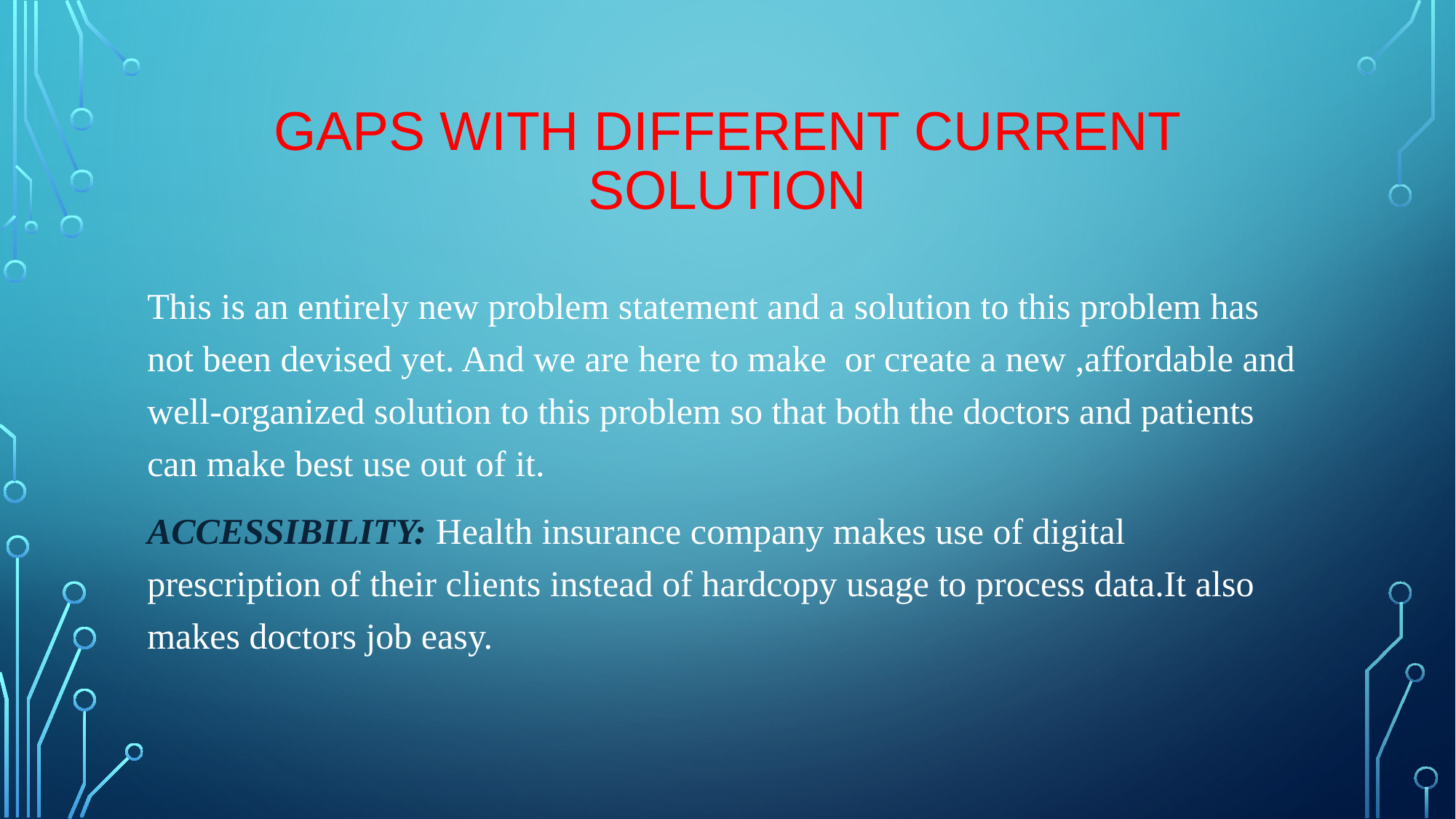

# Gaps with different current solution
This is an entirely new problem statement and a solution to this problem has not been devised yet. And we are here to make  or create a new ,affordable and well-organized solution to this problem so that both the doctors and patients can make best use out of it.
ACCESSIBILITY: Health insurance company makes use of digital prescription of their clients instead of hardcopy usage to process data.It also makes doctors job easy.